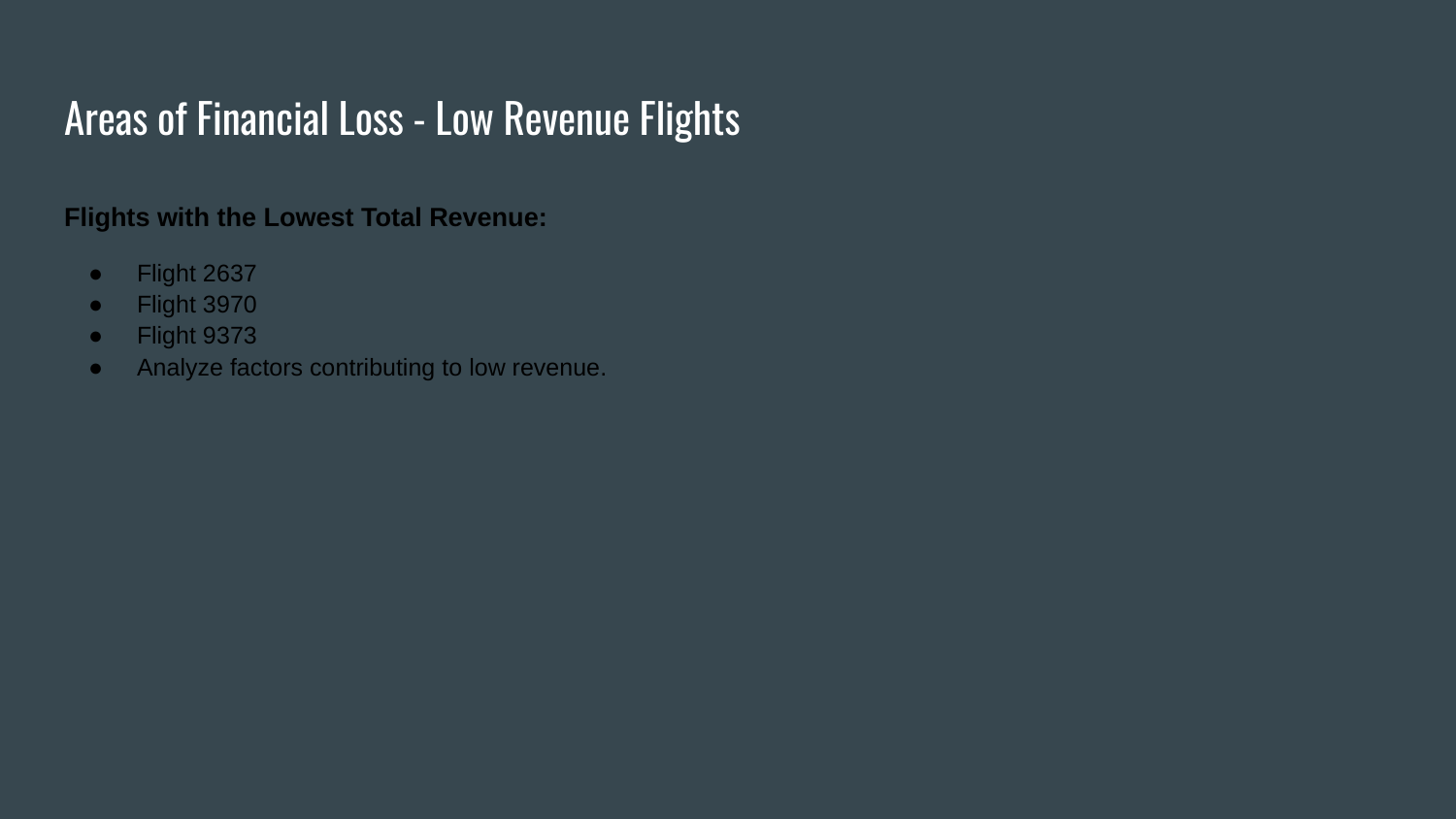

# Areas of Financial Loss - Low Revenue Flights
Flights with the Lowest Total Revenue:
Flight 2637
Flight 3970
Flight 9373
Analyze factors contributing to low revenue.